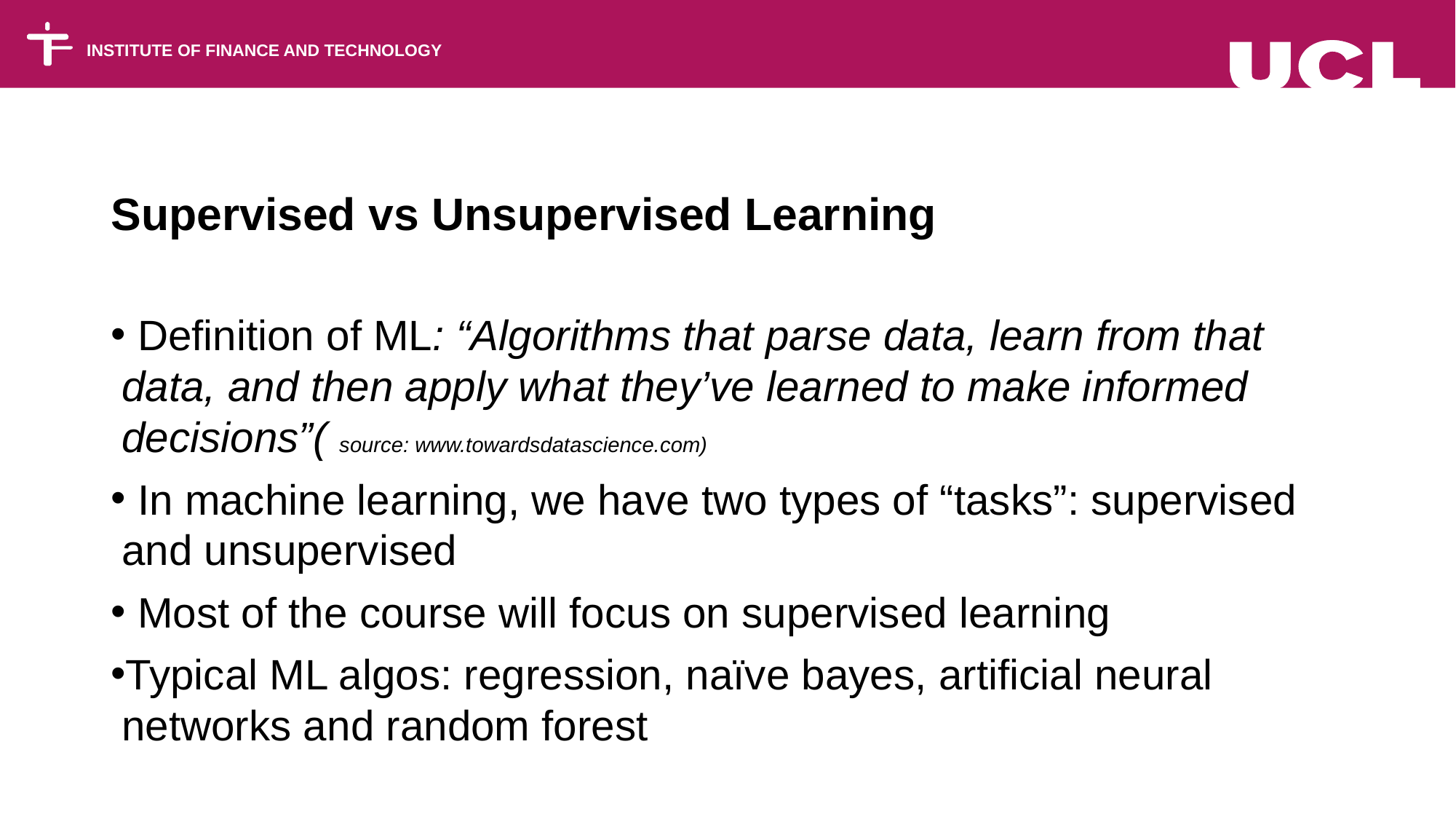

#
Supervised vs Unsupervised Learning

 Definition of ML: “Algorithms that parse data, learn from that data, and then apply what they’ve learned to make informed decisions”( source: www.towardsdatascience.com)
 In machine learning, we have two types of “tasks”: supervised and unsupervised
 Most of the course will focus on supervised learning
Typical ML algos: regression, naïve bayes, artificial neural networks and random forest